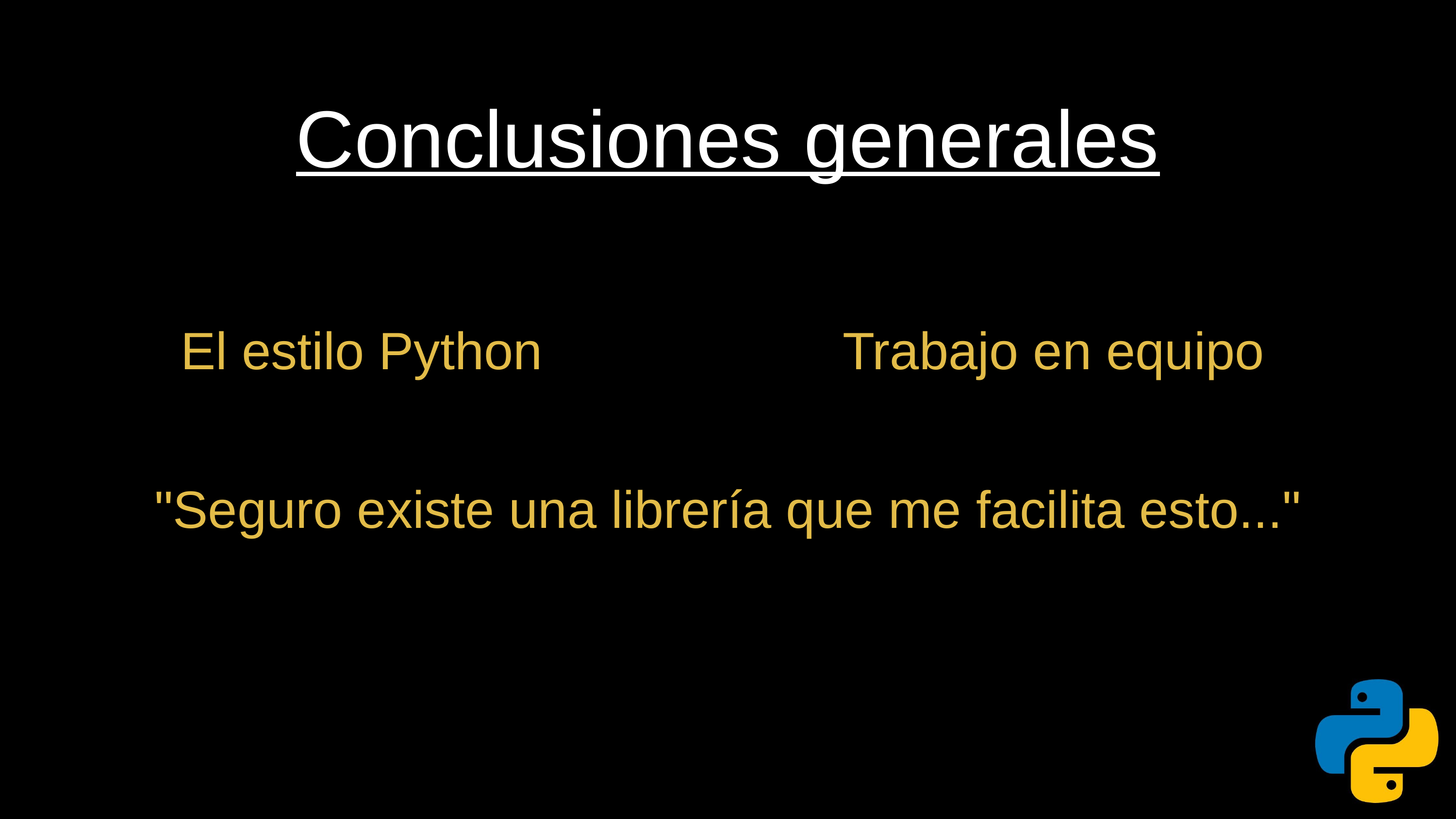

Conclusiones generales
El estilo Python
Trabajo en equipo
"Seguro existe una librería que me facilita esto..."